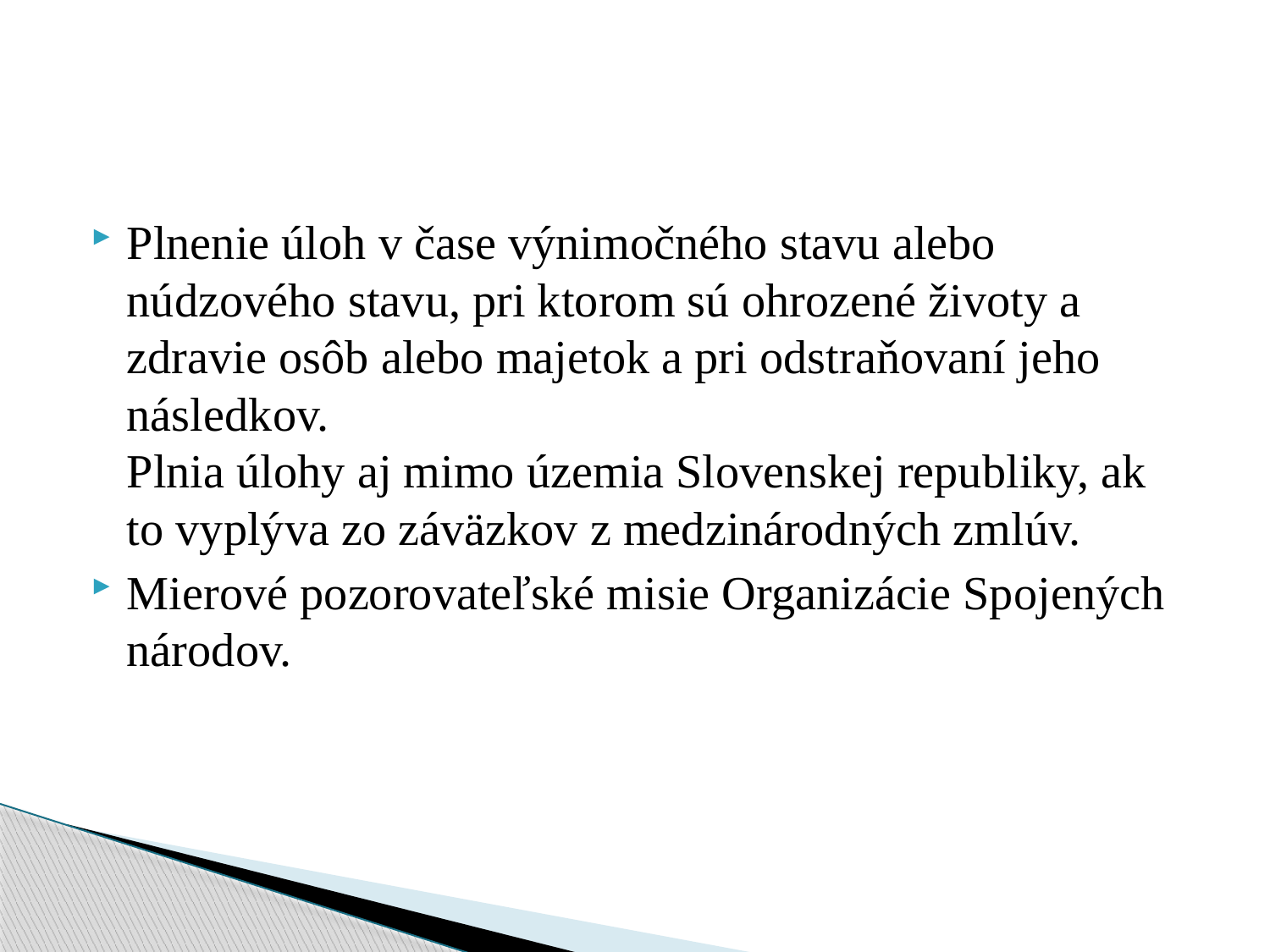

#
Plnenie úloh v čase výnimočného stavu alebo núdzového stavu, pri ktorom sú ohrozené životy a zdravie osôb alebo majetok a pri odstraňovaní jeho následkov.
Plnia úlohy aj mimo územia Slovenskej republiky, ak to vyplýva zo záväzkov z medzinárodných zmlúv.
Mierové pozorovateľské misie Organizácie Spojených národov.